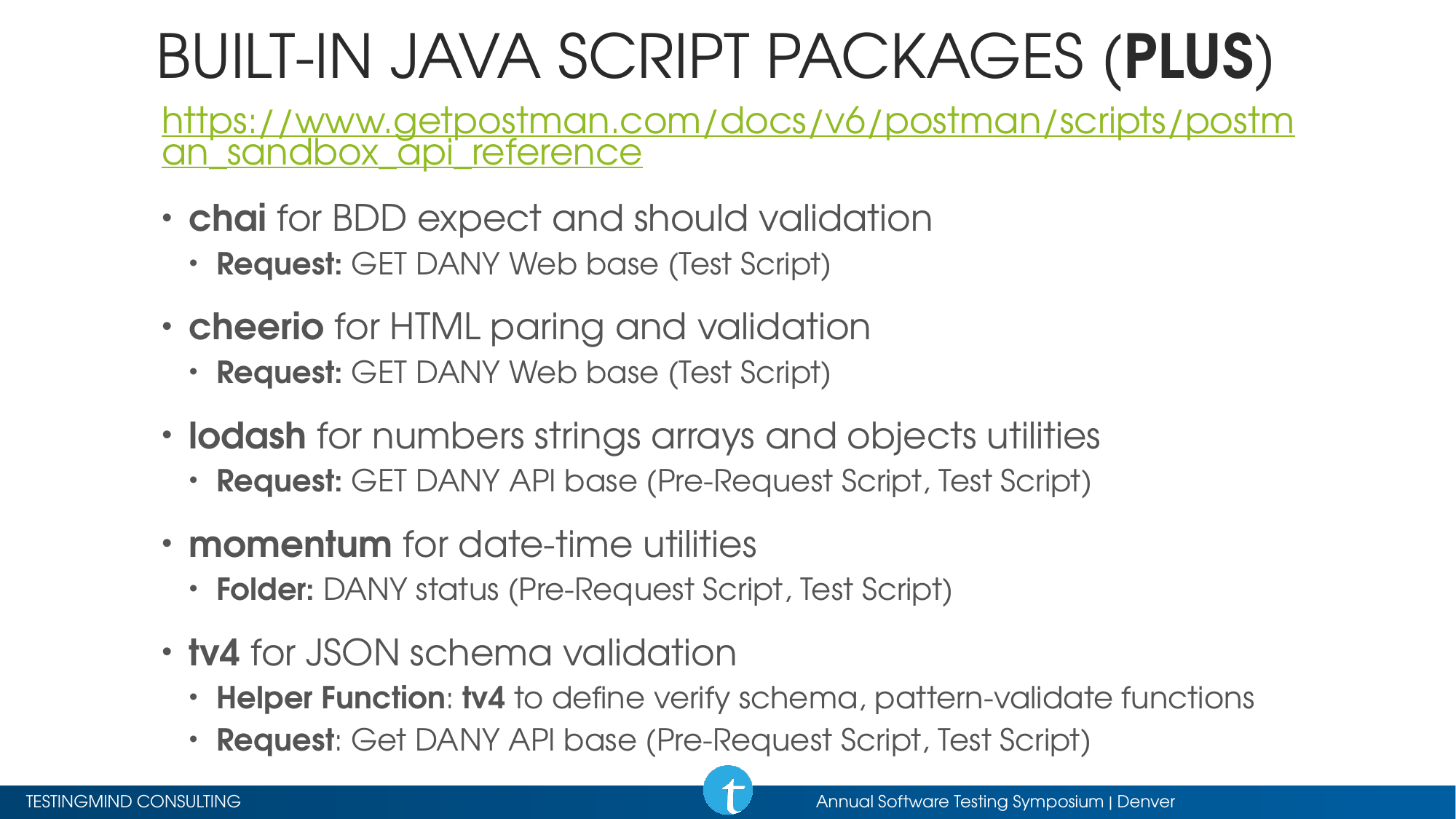

# Built-in Java Script packages (PLUS)
https://www.getpostman.com/docs/v6/postman/scripts/postman_sandbox_api_reference
chai for BDD expect and should validation
Request: GET DANY Web base (Test Script)
cheerio for HTML paring and validation
Request: GET DANY Web base (Test Script)
lodash for numbers strings arrays and objects utilities
Request: GET DANY API base (Pre-Request Script, Test Script)
momentum for date-time utilities
Folder: DANY status (Pre-Request Script, Test Script)
tv4 for JSON schema validation
Helper Function: tv4 to define verify schema, pattern-validate functions
Request: Get DANY API base (Pre-Request Script, Test Script)